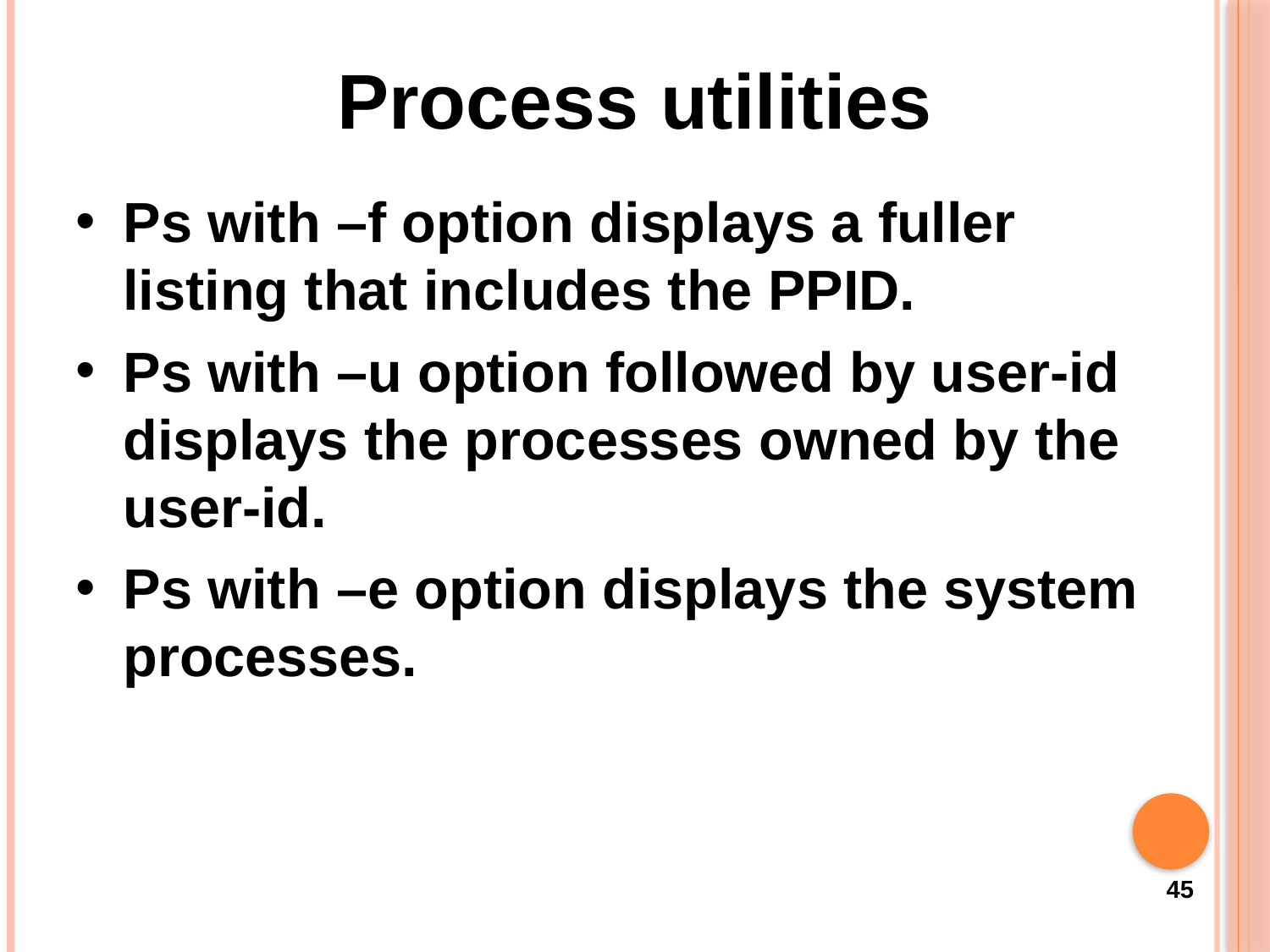

Process utilities
Ps with –f option displays a fuller listing that includes the PPID.
Ps with –u option followed by user-id displays the processes owned by the user-id.
Ps with –e option displays the system processes.

45